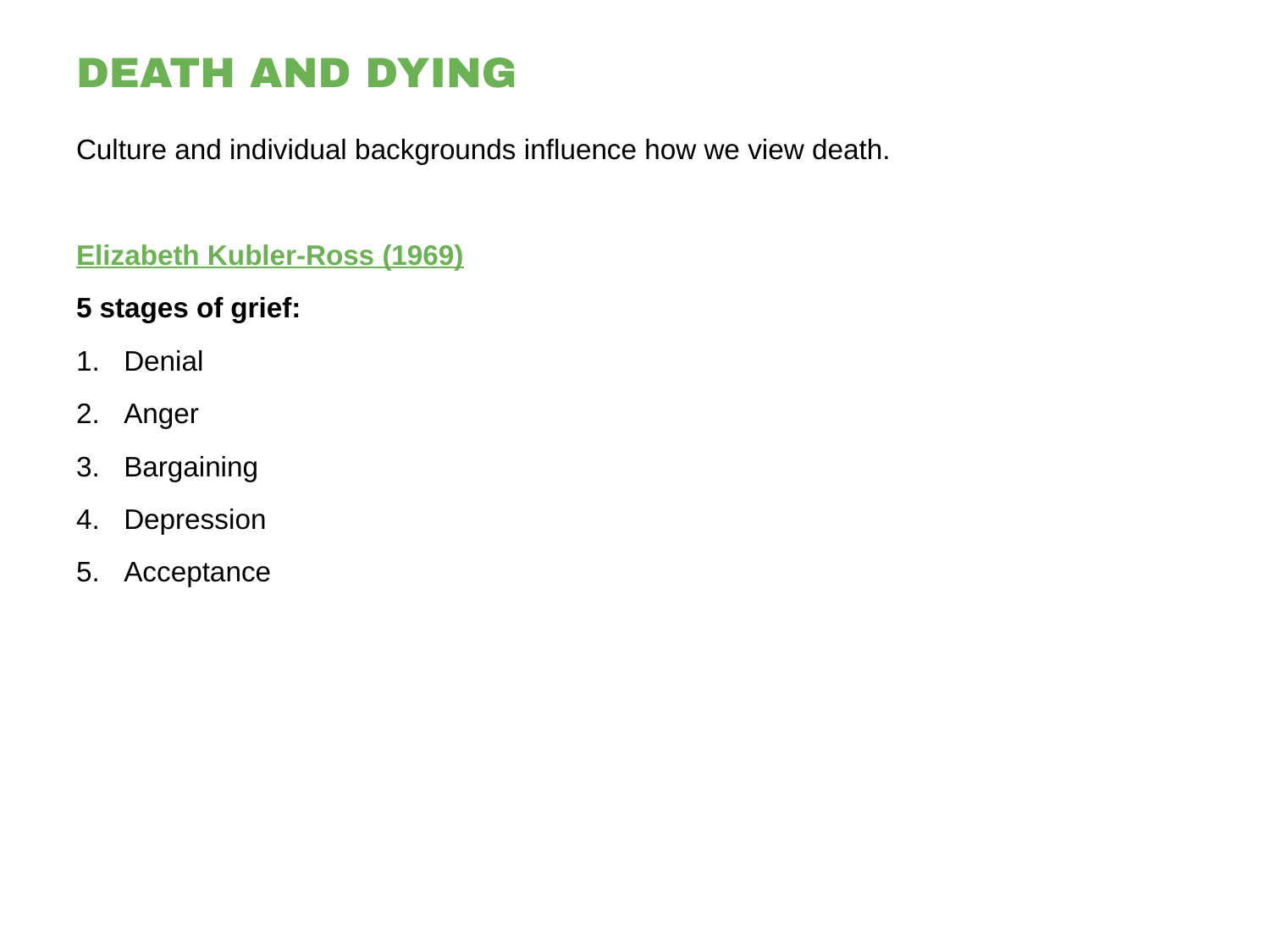

# DEATH AND DYING
Culture and individual backgrounds influence how we view death.

Elizabeth Kubler-Ross (1969)
5 stages of grief:
Denial
Anger
Bargaining
Depression
Acceptance